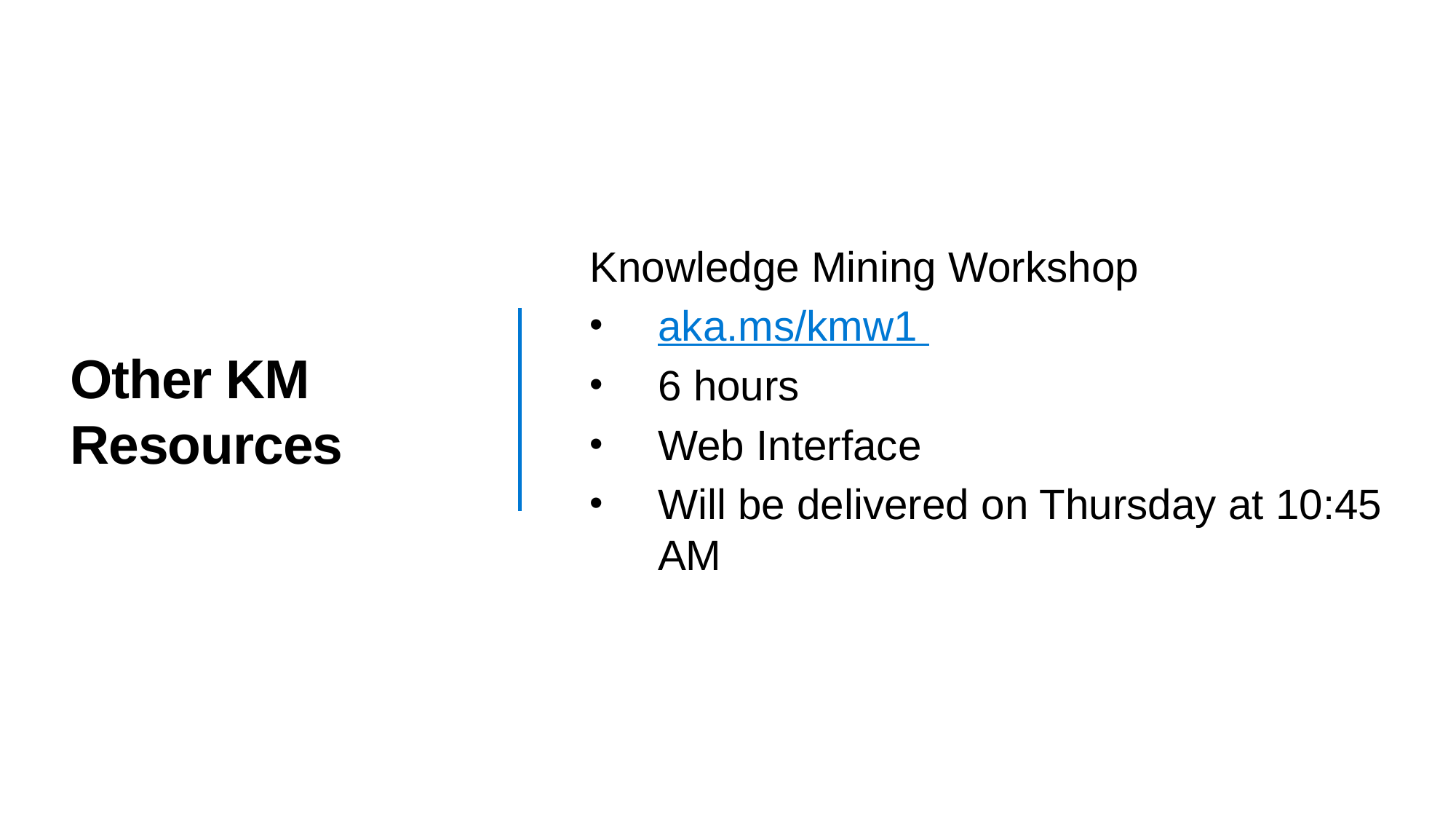

# Other KM Resources
Knowledge Mining Workshop
aka.ms/kmw1
6 hours
Web Interface
Will be delivered on Thursday at 10:45 AM